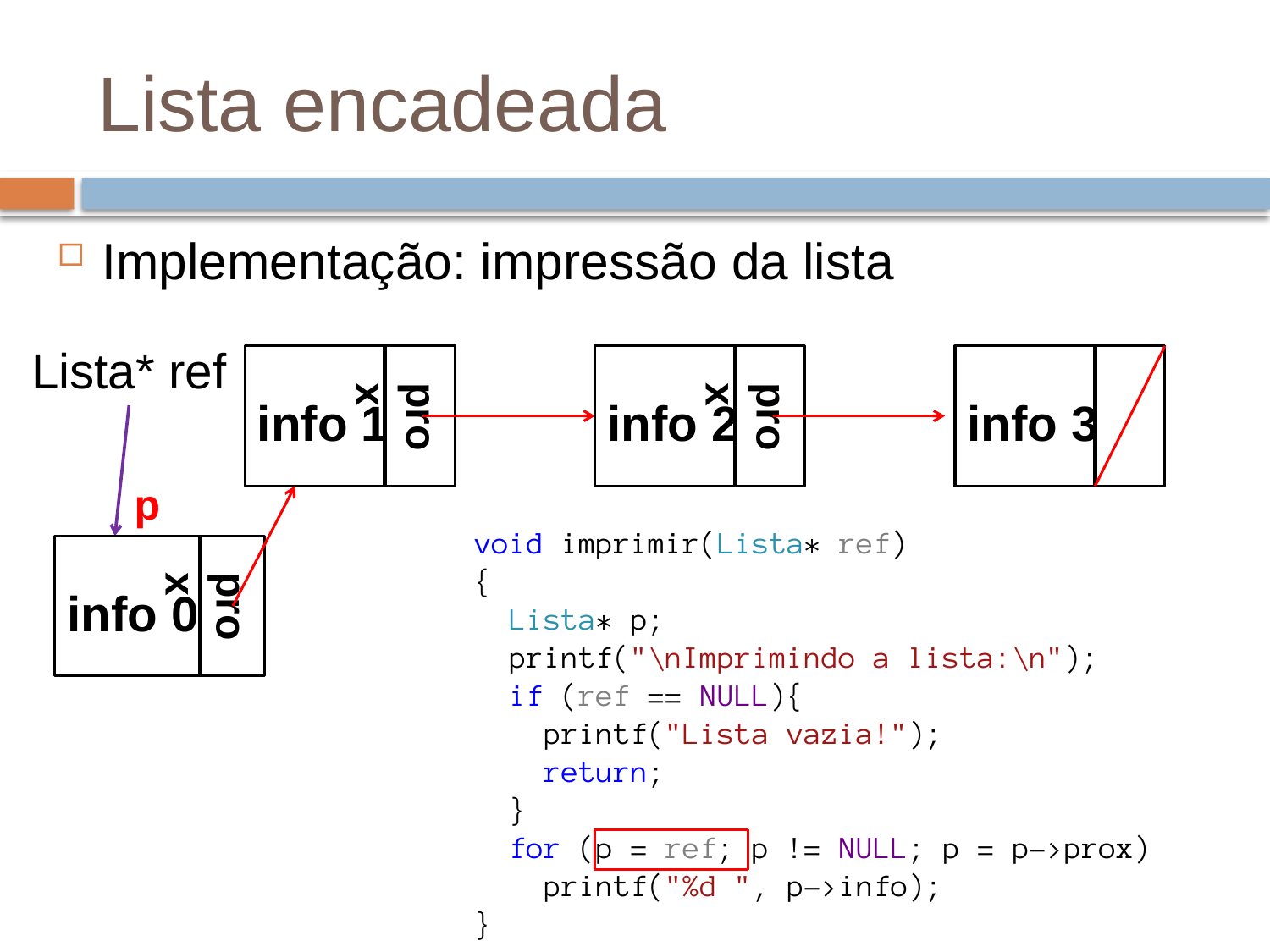

# Lista encadeada
Implementação: impressão da lista

Lista* ref

info 1
info 2
info 3
prox
prox
p
void imprimir(Lista* ref)
{
  Lista* p;
  printf("\nImprimindo a lista:\n");
  if (ref == NULL){
    printf("Lista vazia!");
    return;
  }
  for (p = ref; p != NULL; p = p->prox)
    printf("%d ", p->info);
}

info 0
prox